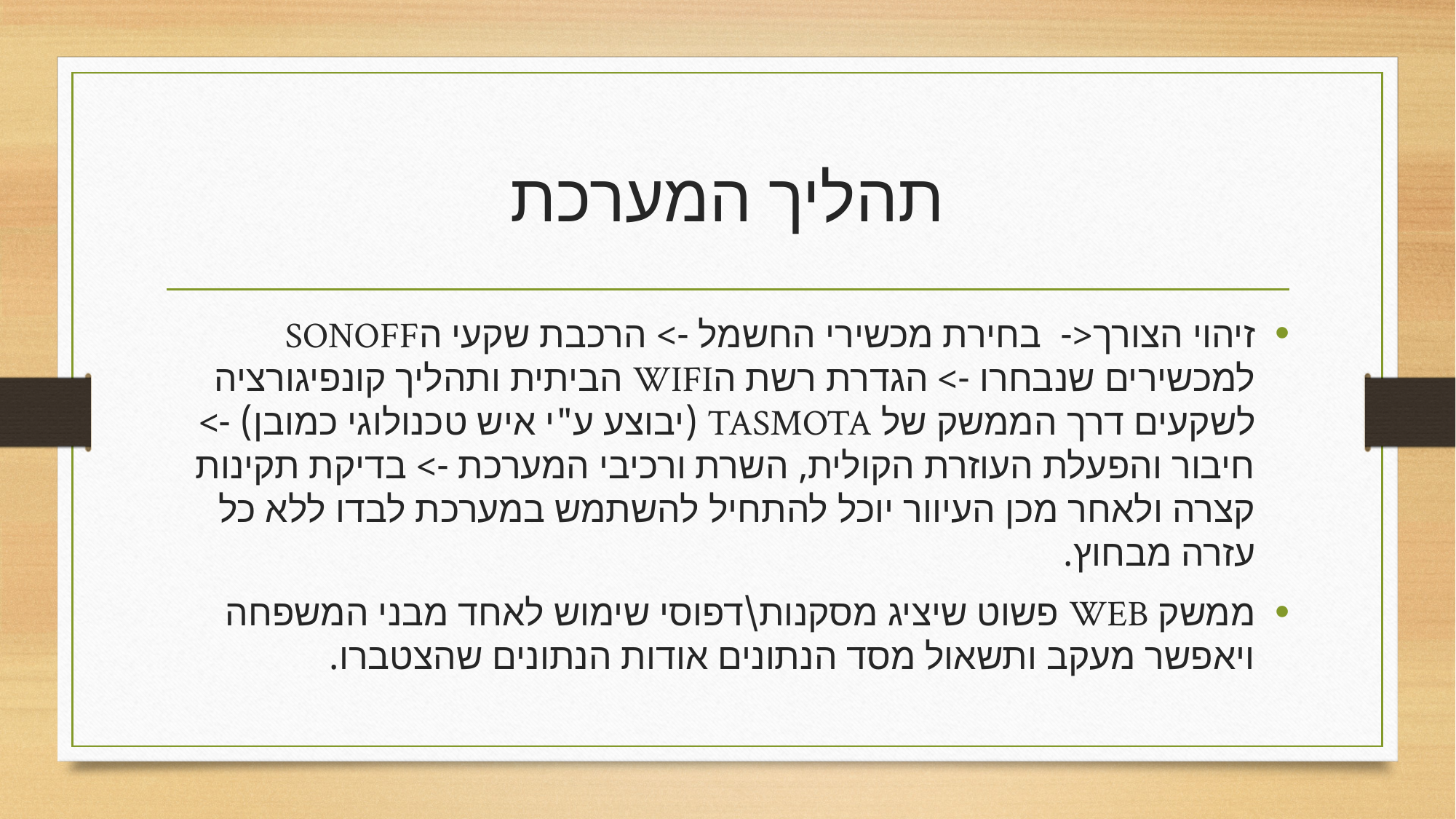

# תהליך המערכת
זיהוי הצורך<-  בחירת מכשירי החשמל -> הרכבת שקעי הSONOFF למכשירים שנבחרו -> הגדרת רשת הWIFI הביתית ותהליך קונפיגורציה לשקעים דרך הממשק של TASMOTA (יבוצע ע"י איש טכנולוגי כמובן) -> חיבור והפעלת העוזרת הקולית, השרת ורכיבי המערכת -> בדיקת תקינות קצרה ולאחר מכן העיוור יוכל להתחיל להשתמש במערכת לבדו ללא כל עזרה מבחוץ.
ממשק WEB פשוט שיציג מסקנות\דפוסי שימוש לאחד מבני המשפחה ויאפשר מעקב ותשאול מסד הנתונים אודות הנתונים שהצטברו.